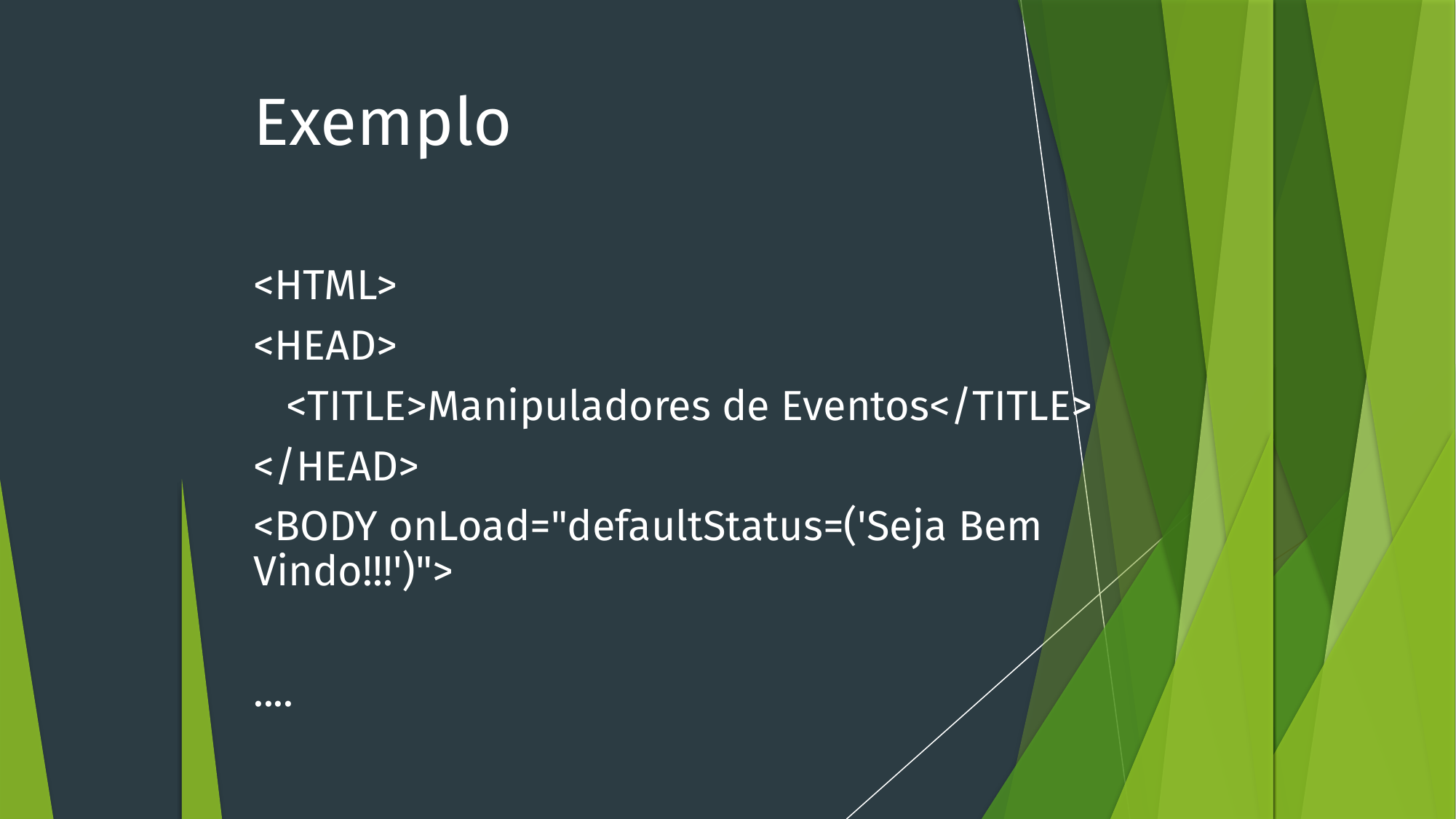

Exemplo
<HTML>
<HEAD>
   <TITLE>Manipuladores de Eventos</TITLE>
</HEAD>
<BODY onLoad="defaultStatus=('Seja Bem Vindo!!!')">

....